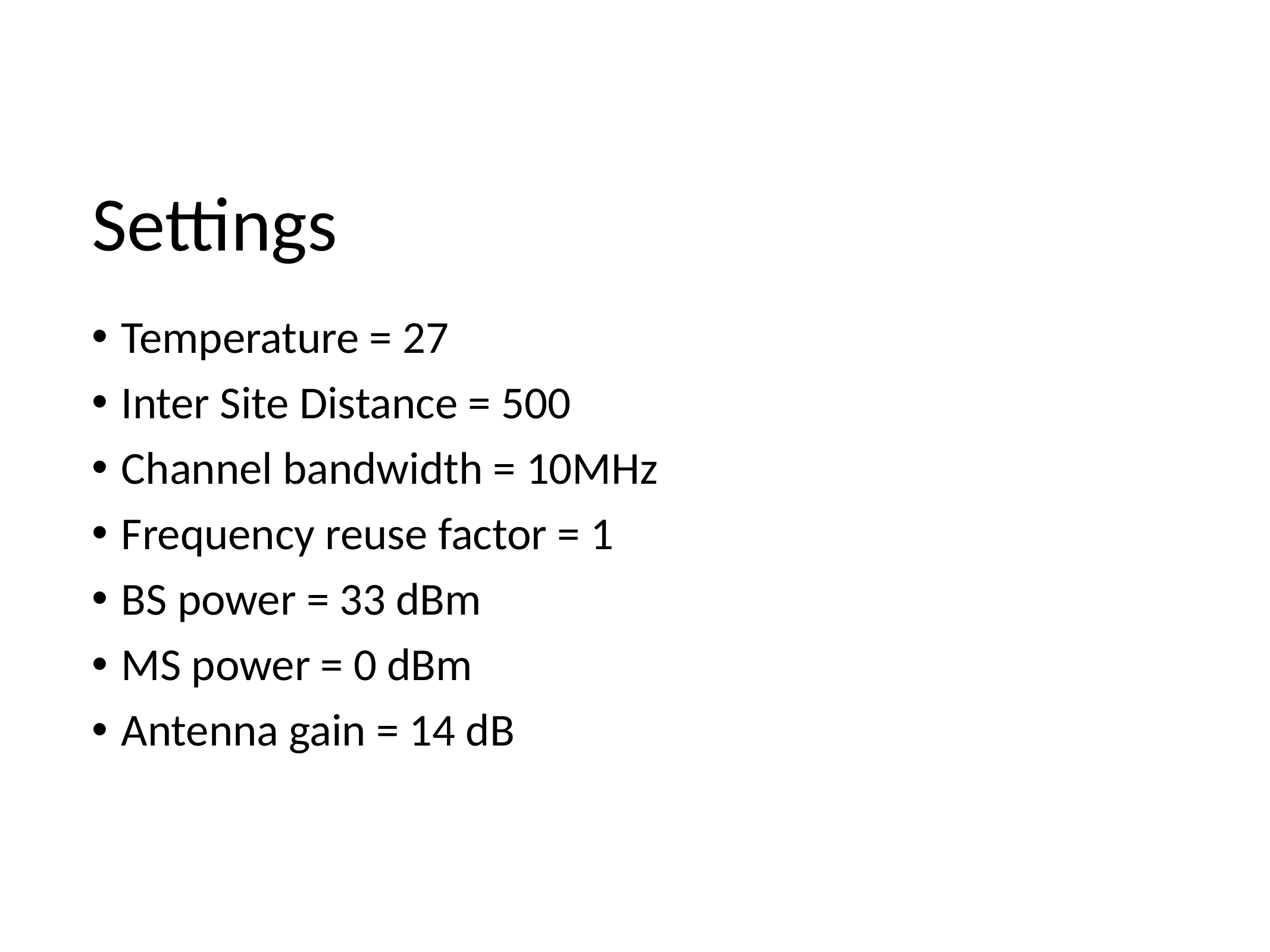

# Settings
Temperature = 27
Inter Site Distance = 500
Channel bandwidth = 10MHz
Frequency reuse factor = 1
BS power = 33 dBm
MS power = 0 dBm
Antenna gain = 14 dB